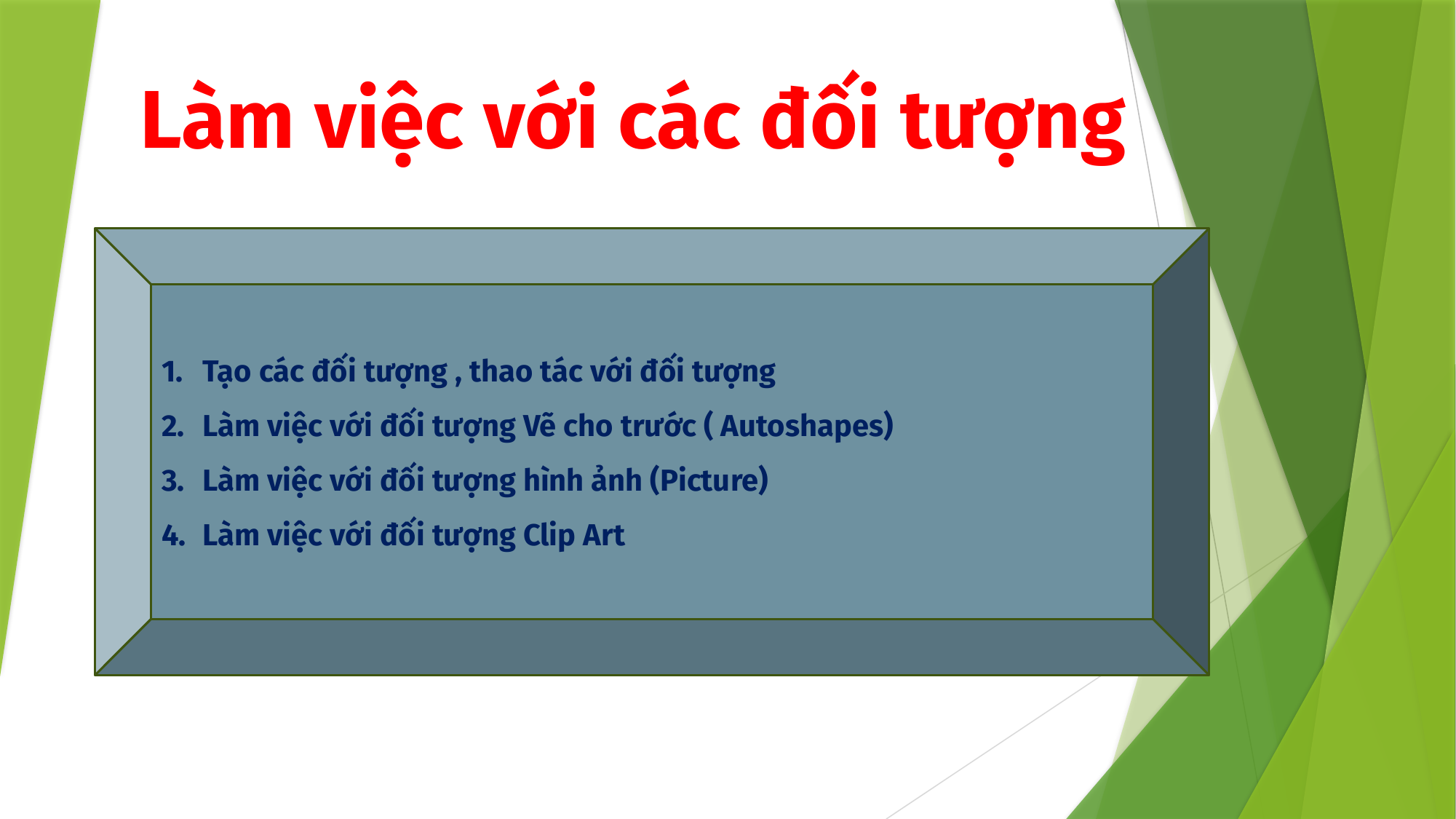

# Làm việc với các đối tượng
Tạo các đối tượng , thao tác với đối tượng
Làm việc với đối tượng Vẽ cho trước ( Autoshapes)
Làm việc với đối tượng hình ảnh (Picture)
Làm việc với đối tượng Clip Art